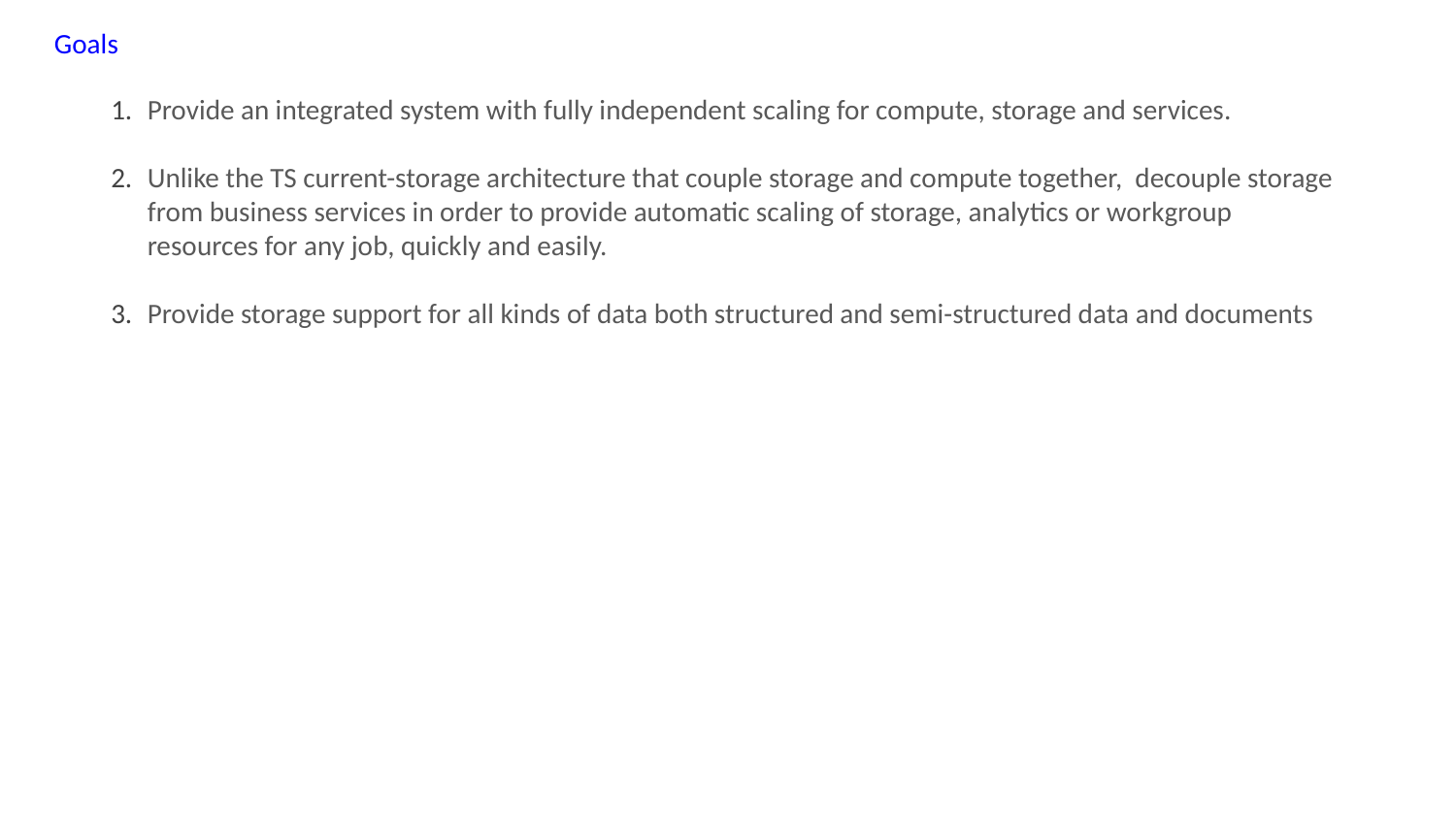

Goals
Provide an integrated system with fully independent scaling for compute, storage and services.

Unlike the TS current-storage architecture that couple storage and compute together,  decouple storage from business services in order to provide automatic scaling of storage, analytics or workgroup resources for any job, quickly and easily.

Provide storage support for all kinds of data both structured and semi-structured data and documents